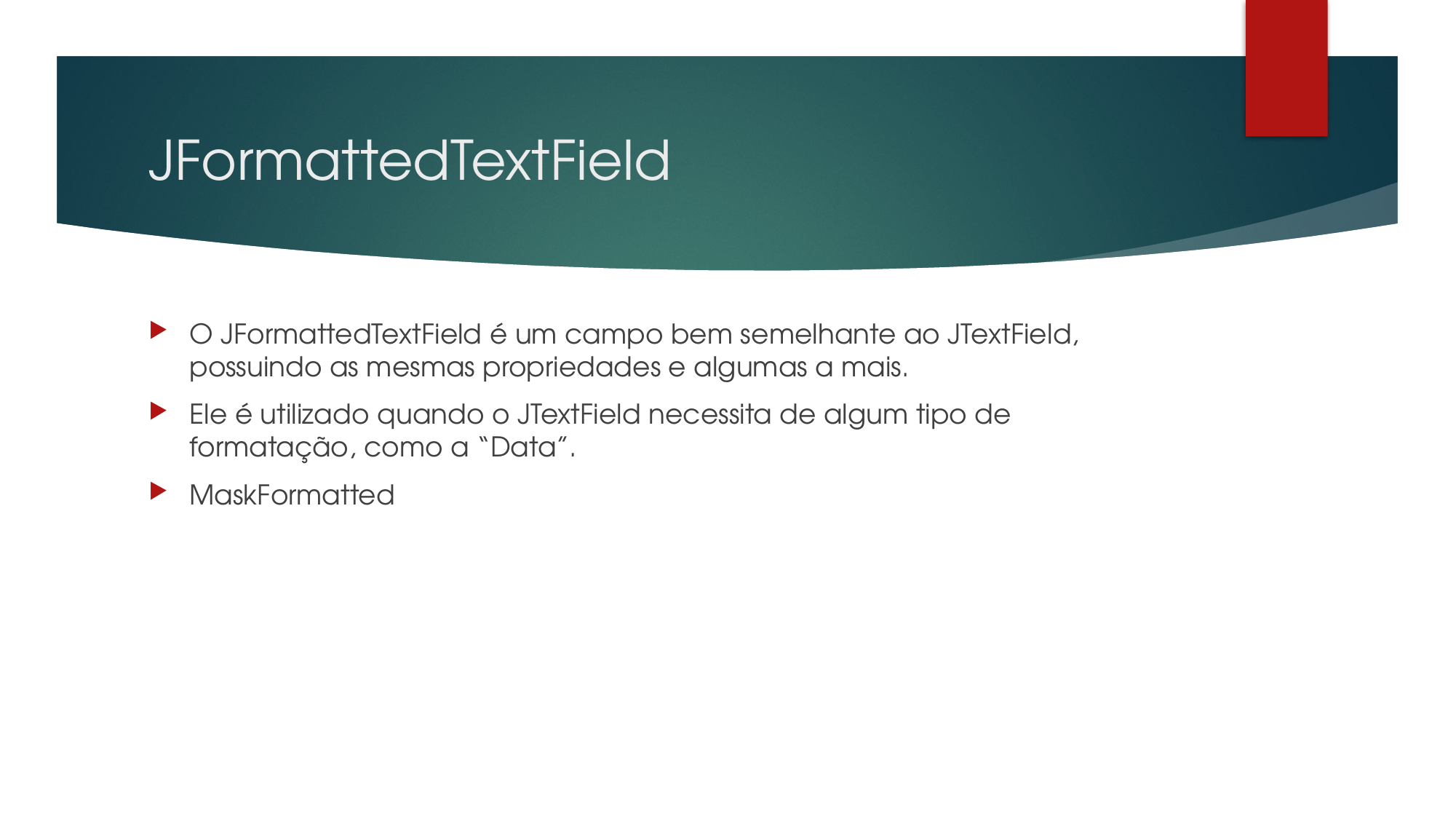

# JFormattedTextField
O JFormattedTextField é um campo bem semelhante ao JTextField, possuindo as mesmas propriedades e algumas a mais.
Ele é utilizado quando o JTextField necessita de algum tipo de formatação, como a “Data”.
MaskFormatted